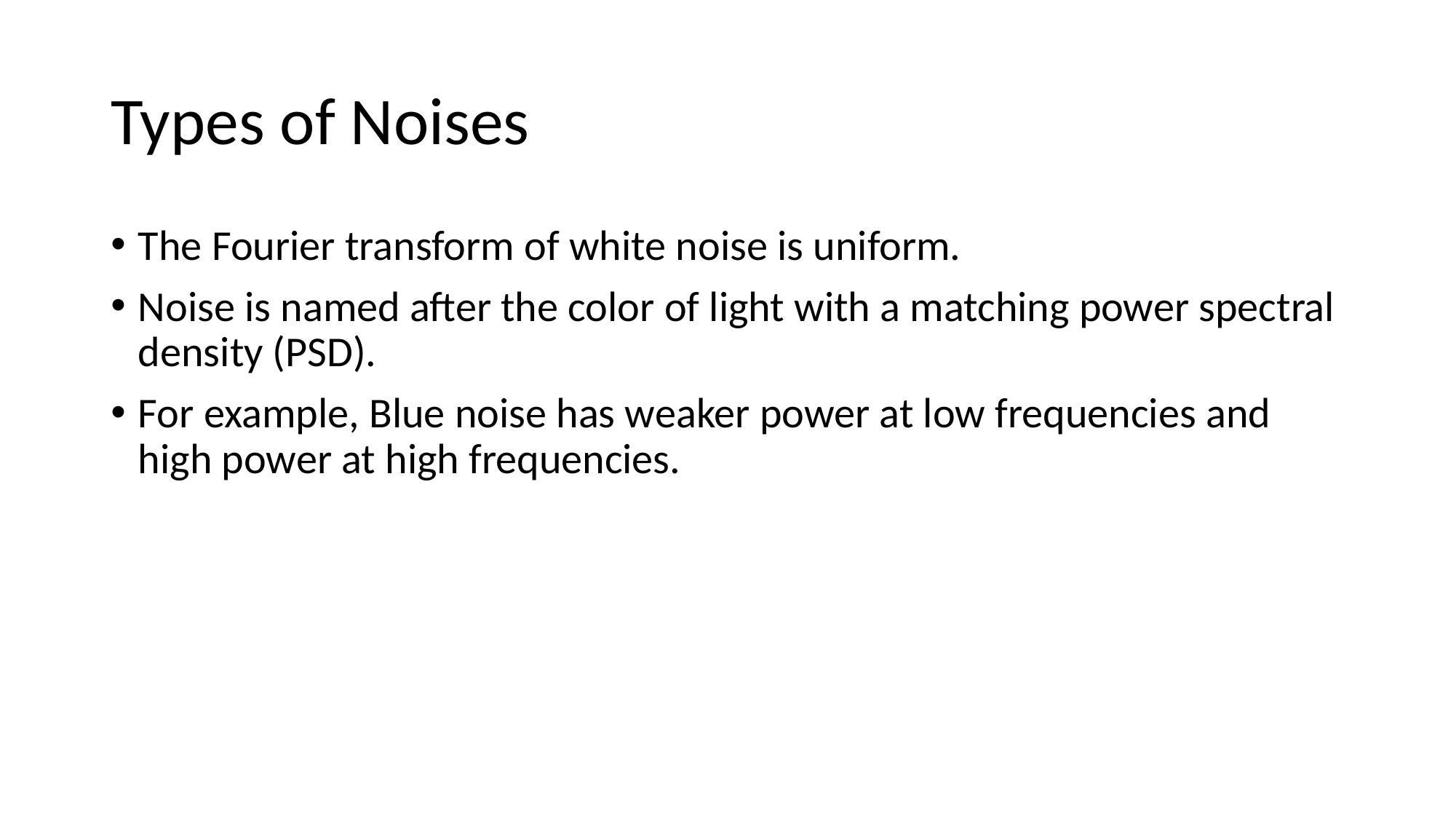

# Types of Noises
The Fourier transform of white noise is uniform.
Noise is named after the color of light with a matching power spectral density (PSD).
For example, Blue noise has weaker power at low frequencies and high power at high frequencies.